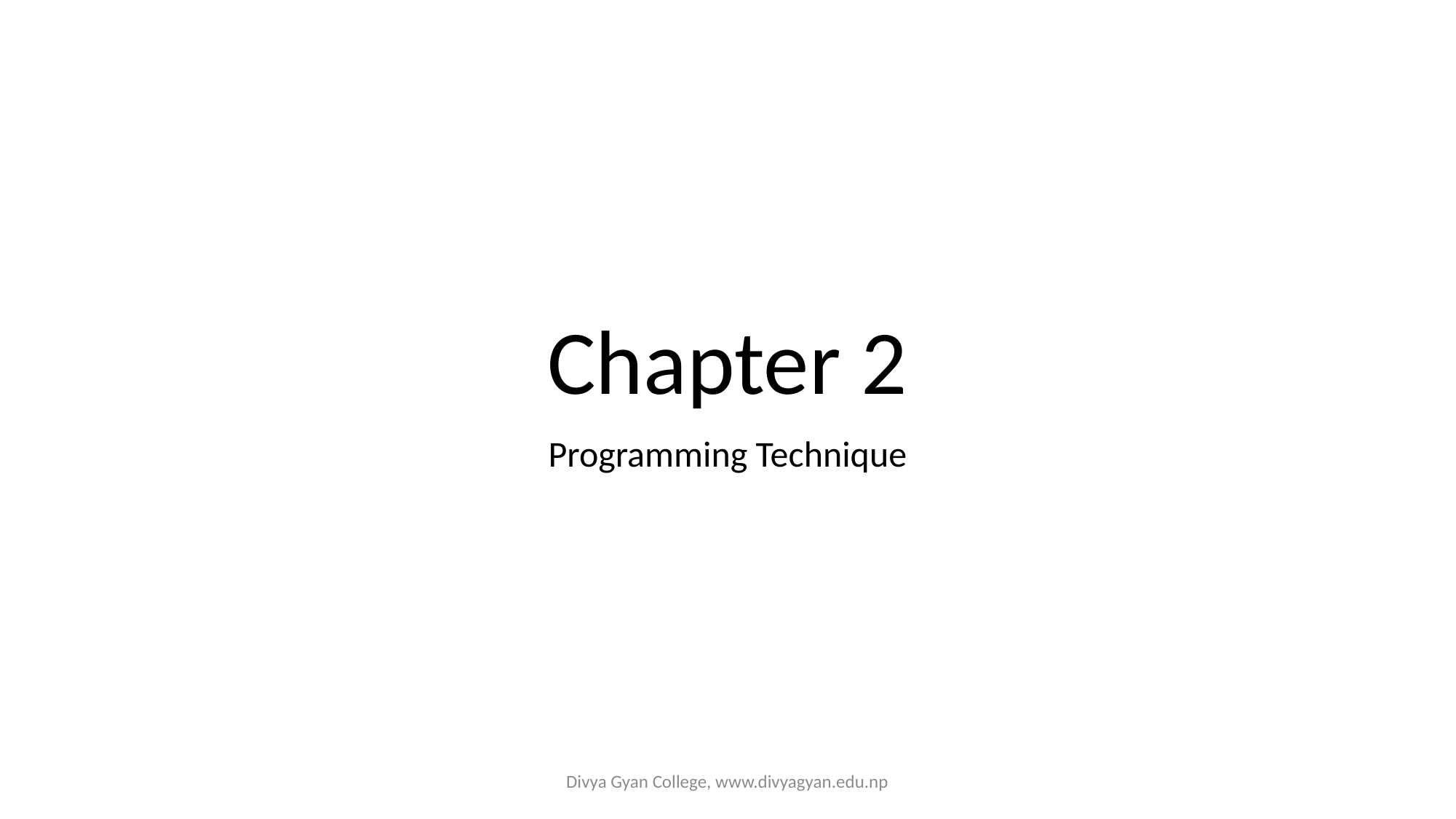

# Chapter 2
Programming Technique
Divya Gyan College, www.divyagyan.edu.np